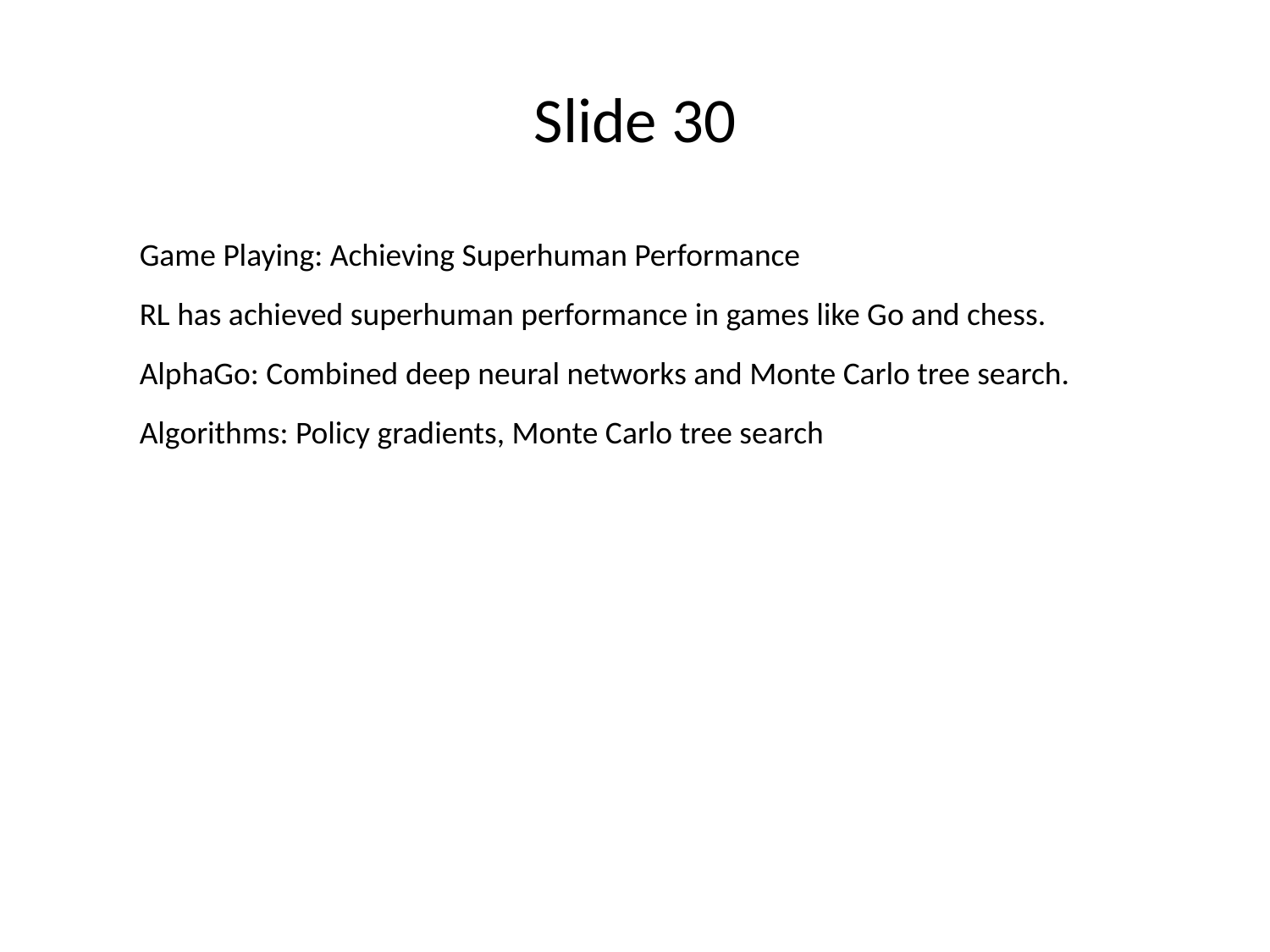

# Slide 30

Game Playing: Achieving Superhuman Performance
RL has achieved superhuman performance in games like Go and chess.
AlphaGo: Combined deep neural networks and Monte Carlo tree search.
Algorithms: Policy gradients, Monte Carlo tree search